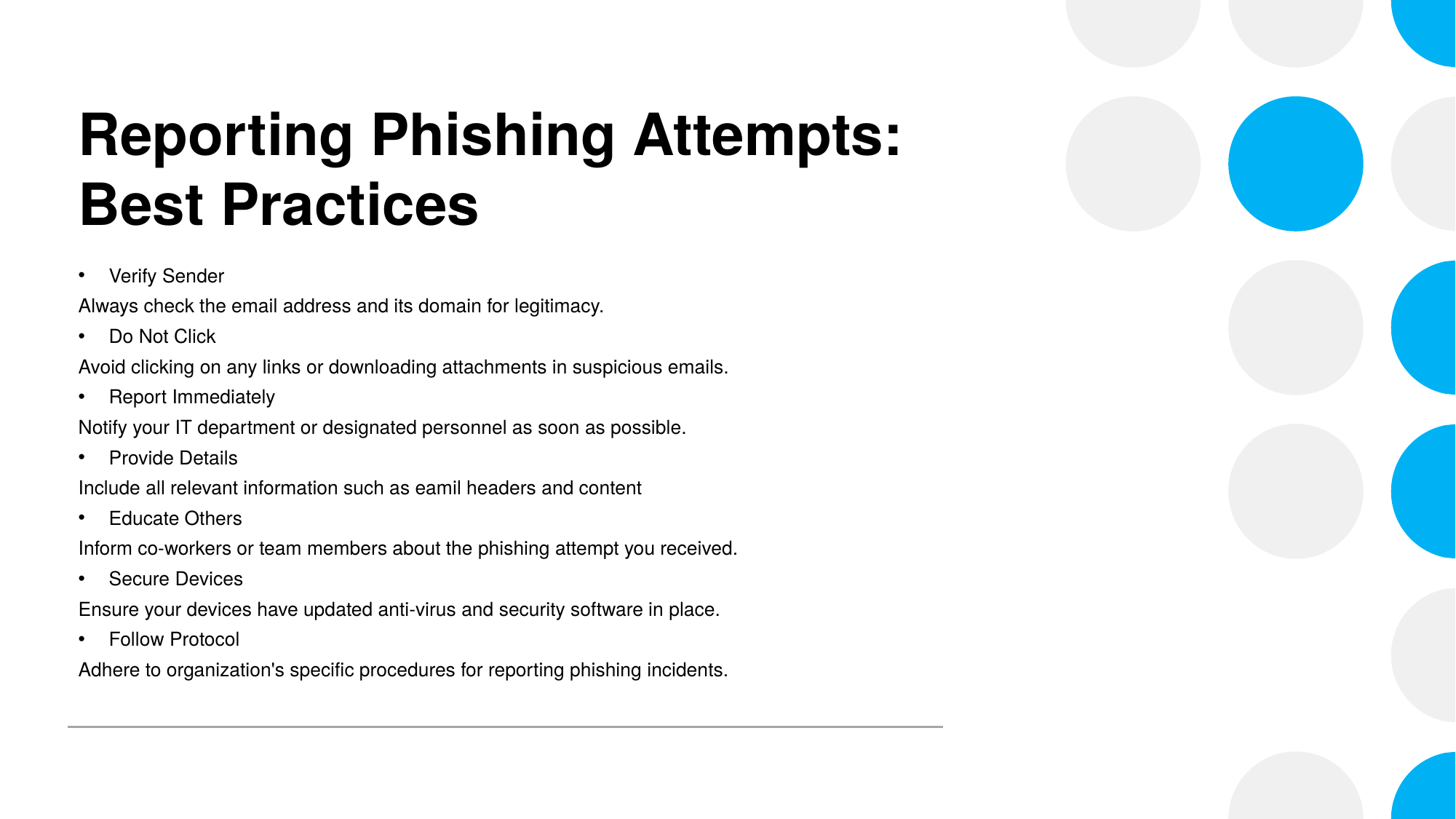

# Reporting Phishing Attempts: Best Practices
Verify Sender
Always check the email address and its domain for legitimacy.
Do Not Click
Avoid clicking on any links or downloading attachments in suspicious emails.
Report Immediately
Notify your IT department or designated personnel as soon as possible.
Provide Details
Include all relevant information such as eamil headers and content
Educate Others
Inform co-workers or team members about the phishing attempt you received.
Secure Devices
Ensure your devices have updated anti-virus and security software in place.
Follow Protocol
Adhere to organization's specific procedures for reporting phishing incidents.